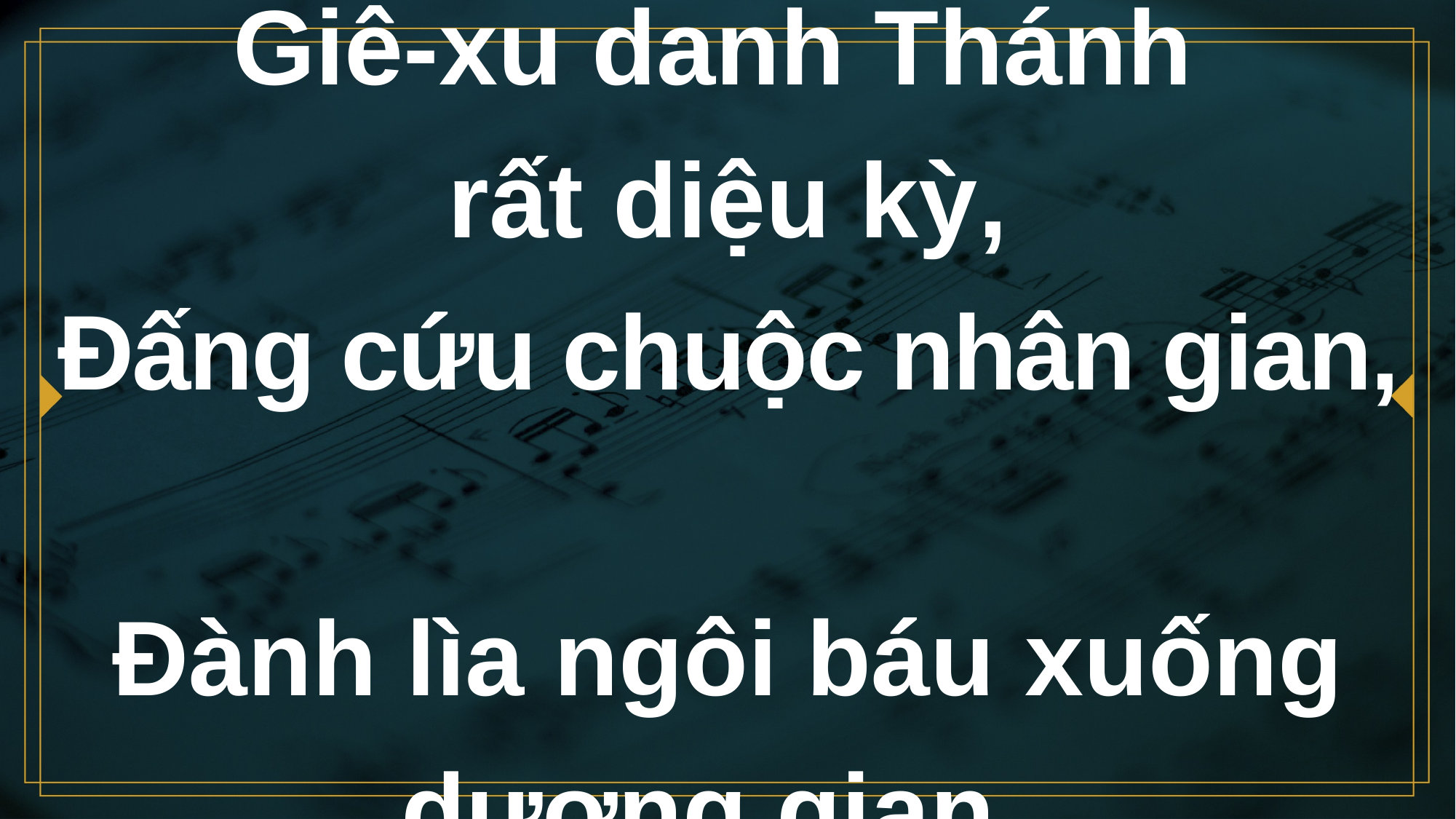

# Giê-xu danh Thánh rất diệu kỳ, Đấng cứu chuộc nhân gian, Đành lìa ngôi báu xuống dương gian.